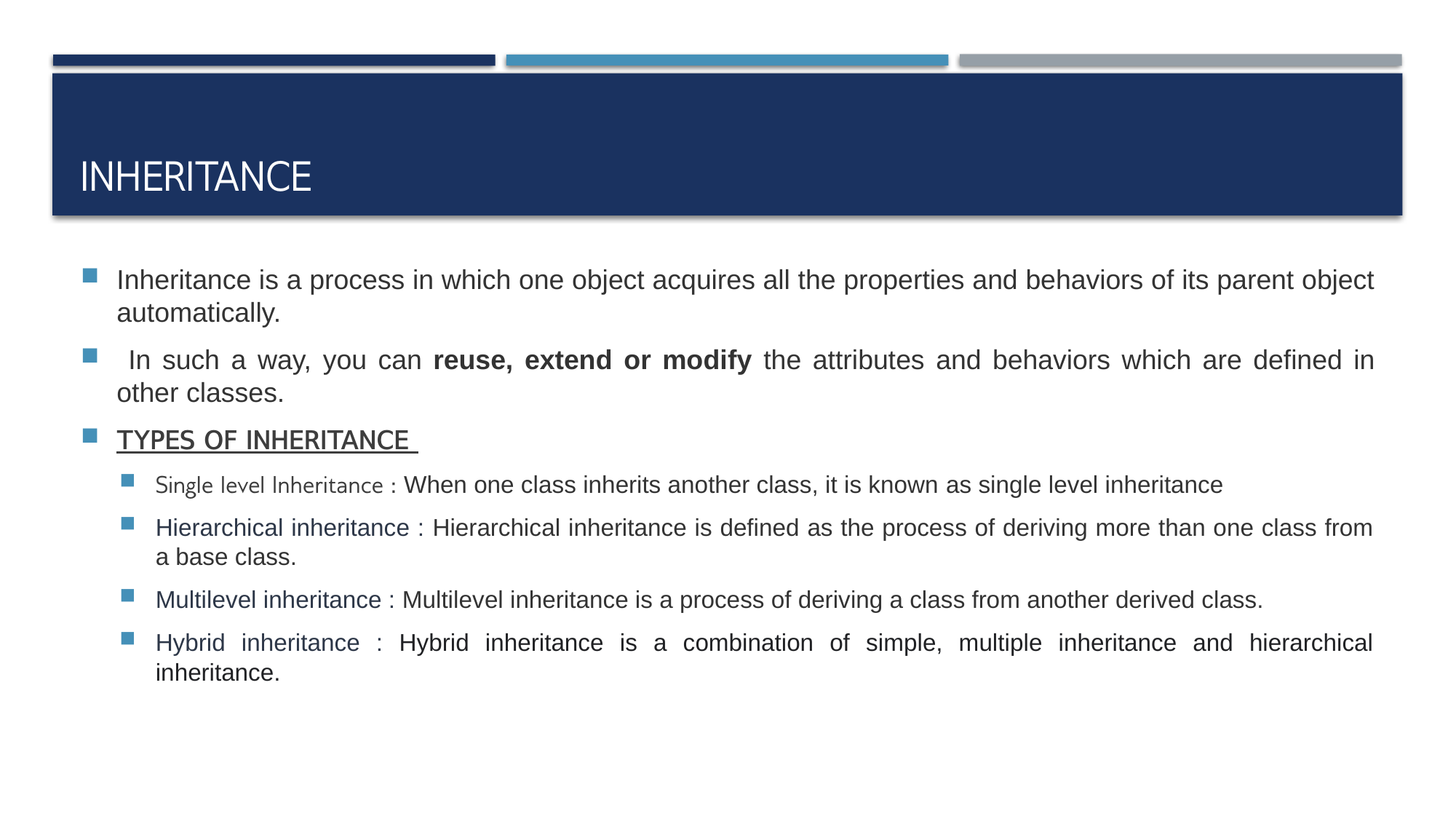

# Inheritance
Inheritance is a process in which one object acquires all the properties and behaviors of its parent object automatically.
 In such a way, you can reuse, extend or modify the attributes and behaviors which are defined in other classes.
TYPES OF INHERITANCE
Single level Inheritance : When one class inherits another class, it is known as single level inheritance
Hierarchical inheritance : Hierarchical inheritance is defined as the process of deriving more than one class from a base class.
Multilevel inheritance : Multilevel inheritance is a process of deriving a class from another derived class.
Hybrid inheritance : Hybrid inheritance is a combination of simple, multiple inheritance and hierarchical inheritance.